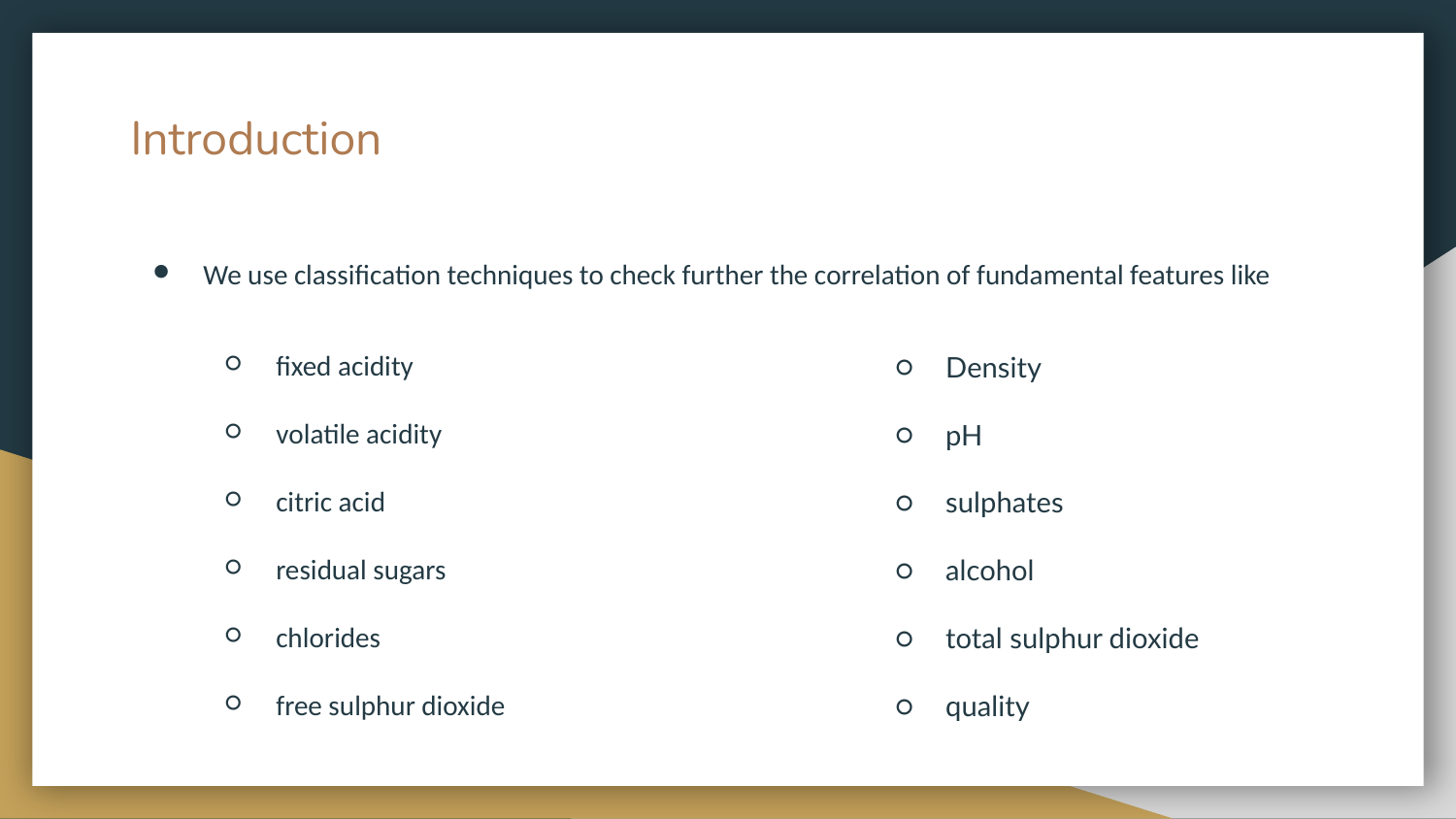

# Introduction
We use classification techniques to check further the correlation of fundamental features like

fixed acidity

volatile acidity

citric acid

residual sugars

chlorides

free sulphur dioxide

Density

pH

sulphates

alcohol

total sulphur dioxide

quality